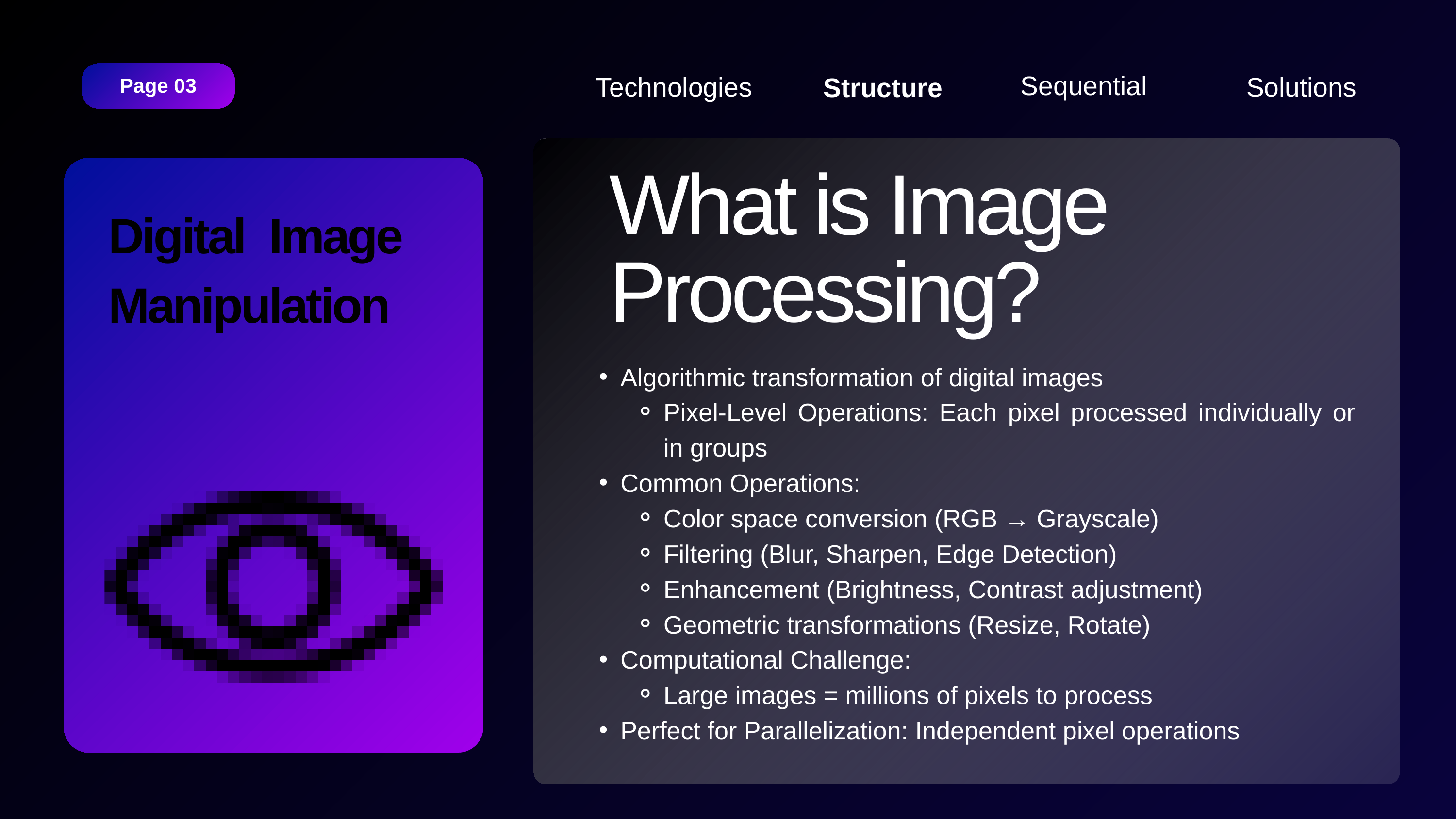

Sequential

Technologies
Solutions
Structure
Page 03

What is Image Processing?
Digital Image Manipulation
Algorithmic transformation of digital images
Pixel-Level Operations: Each pixel processed individually or in groups
Common Operations:
Color space conversion (RGB → Grayscale)
Filtering (Blur, Sharpen, Edge Detection)
Enhancement (Brightness, Contrast adjustment)
Geometric transformations (Resize, Rotate)
Computational Challenge:
Large images = millions of pixels to process
Perfect for Parallelization: Independent pixel operations